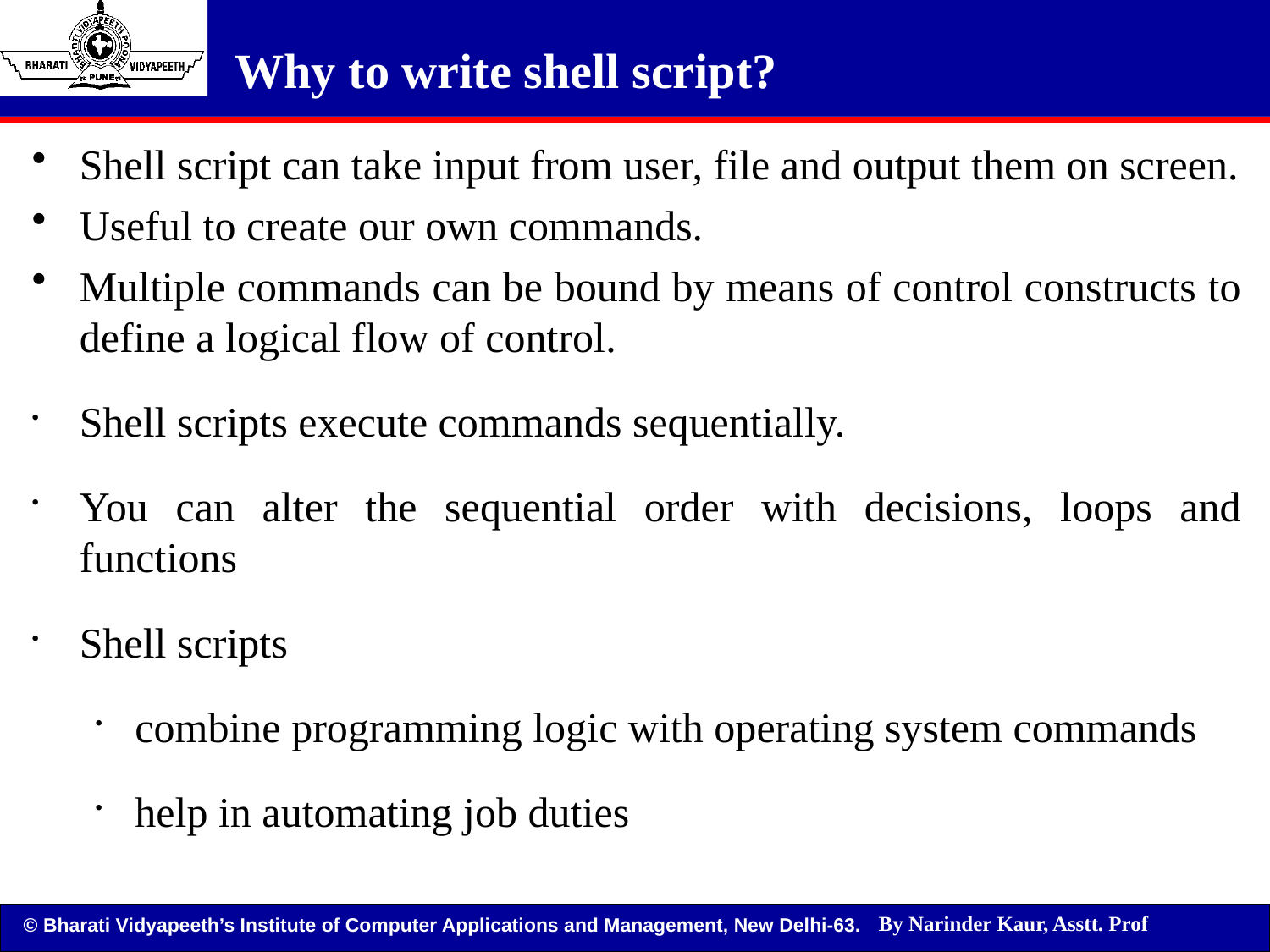

# Why to write shell script?
Shell script can take input from user, file and output them on screen.
Useful to create our own commands.
Multiple commands can be bound by means of control constructs to define a logical flow of control.
Shell scripts execute commands sequentially.
You can alter the sequential order with decisions, loops and functions
Shell scripts
combine programming logic with operating system commands
help in automating job duties